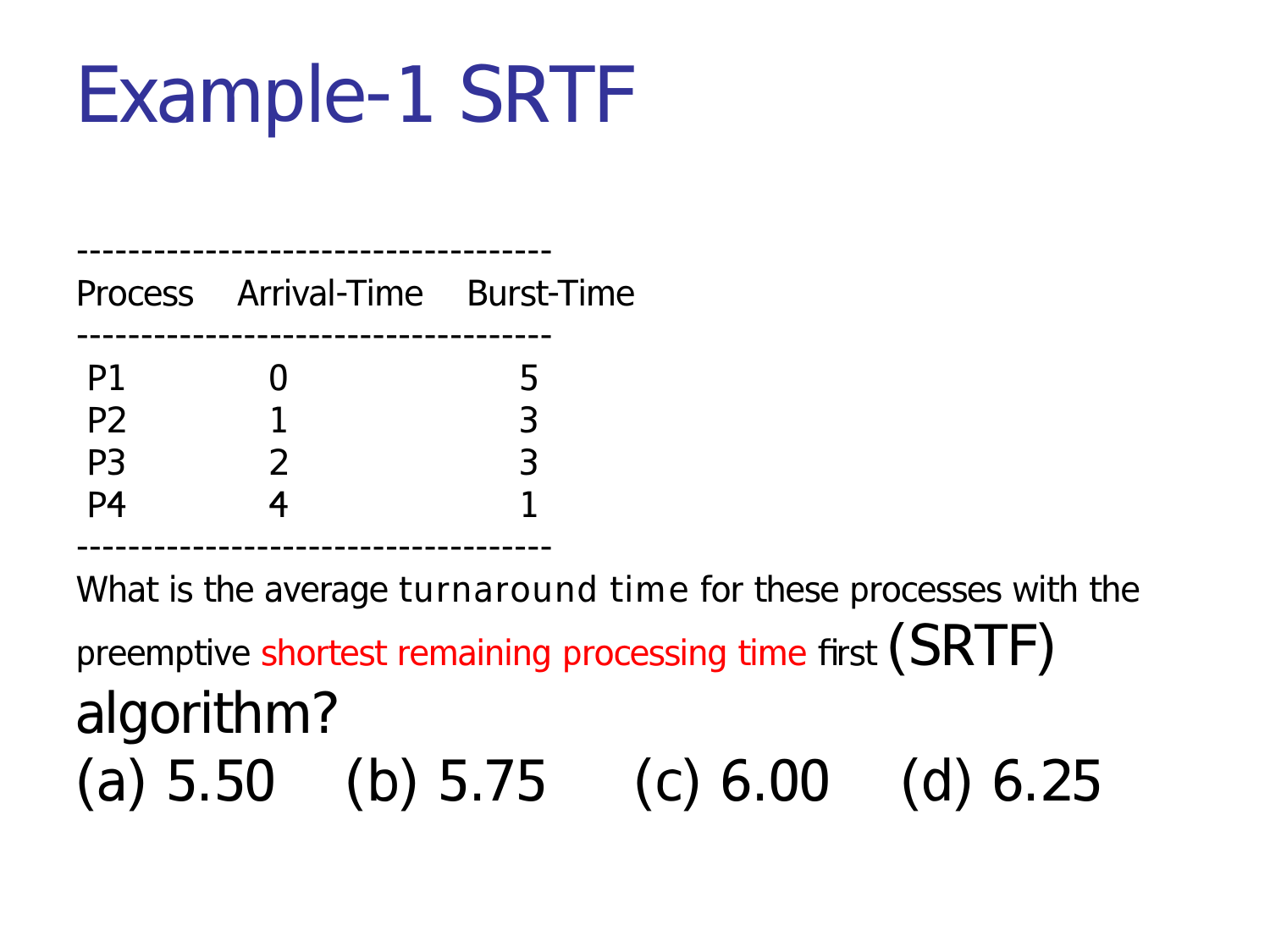

# Example-1 SRTF
-------------------------------------
Process    Arrival-Time    Burst-Time
-------------------------------------
 P1             0                     5
 P2             1                     3
 P3             2                     3
 P4             4                     1
------------------------------------- 
What is the average turnaround time for these processes with the preemptive shortest remaining processing time first (SRTF) algorithm?
(a) 5.50    (b) 5.75     (c) 6.00    (d) 6.25
66